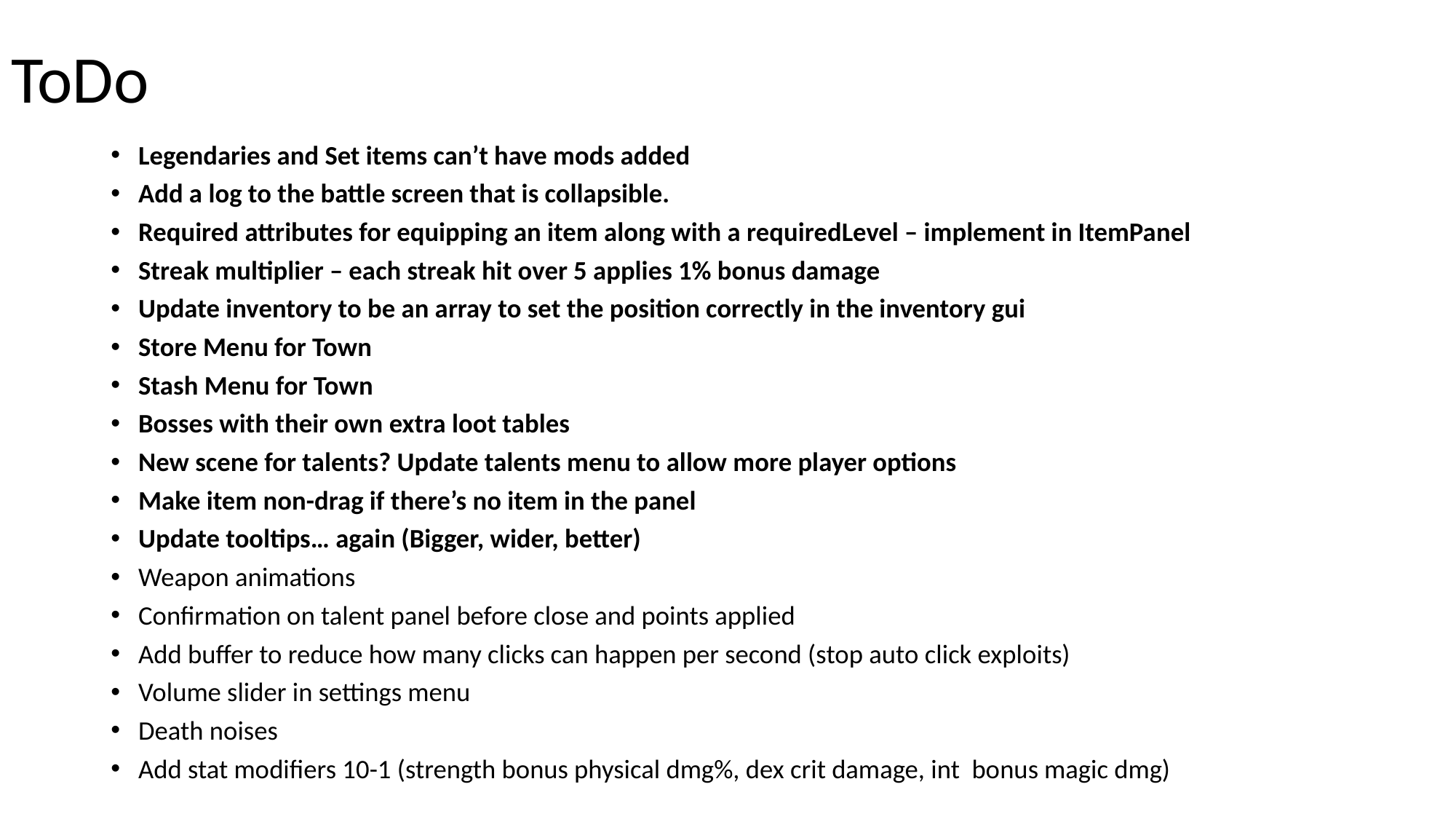

# ToDo
Legendaries and Set items can’t have mods added
Add a log to the battle screen that is collapsible.
Required attributes for equipping an item along with a requiredLevel – implement in ItemPanel
Streak multiplier – each streak hit over 5 applies 1% bonus damage
Update inventory to be an array to set the position correctly in the inventory gui
Store Menu for Town
Stash Menu for Town
Bosses with their own extra loot tables
New scene for talents? Update talents menu to allow more player options
Make item non-drag if there’s no item in the panel
Update tooltips… again (Bigger, wider, better)
Weapon animations
Confirmation on talent panel before close and points applied
Add buffer to reduce how many clicks can happen per second (stop auto click exploits)
Volume slider in settings menu
Death noises
Add stat modifiers 10-1 (strength bonus physical dmg%, dex crit damage, int  bonus magic dmg)